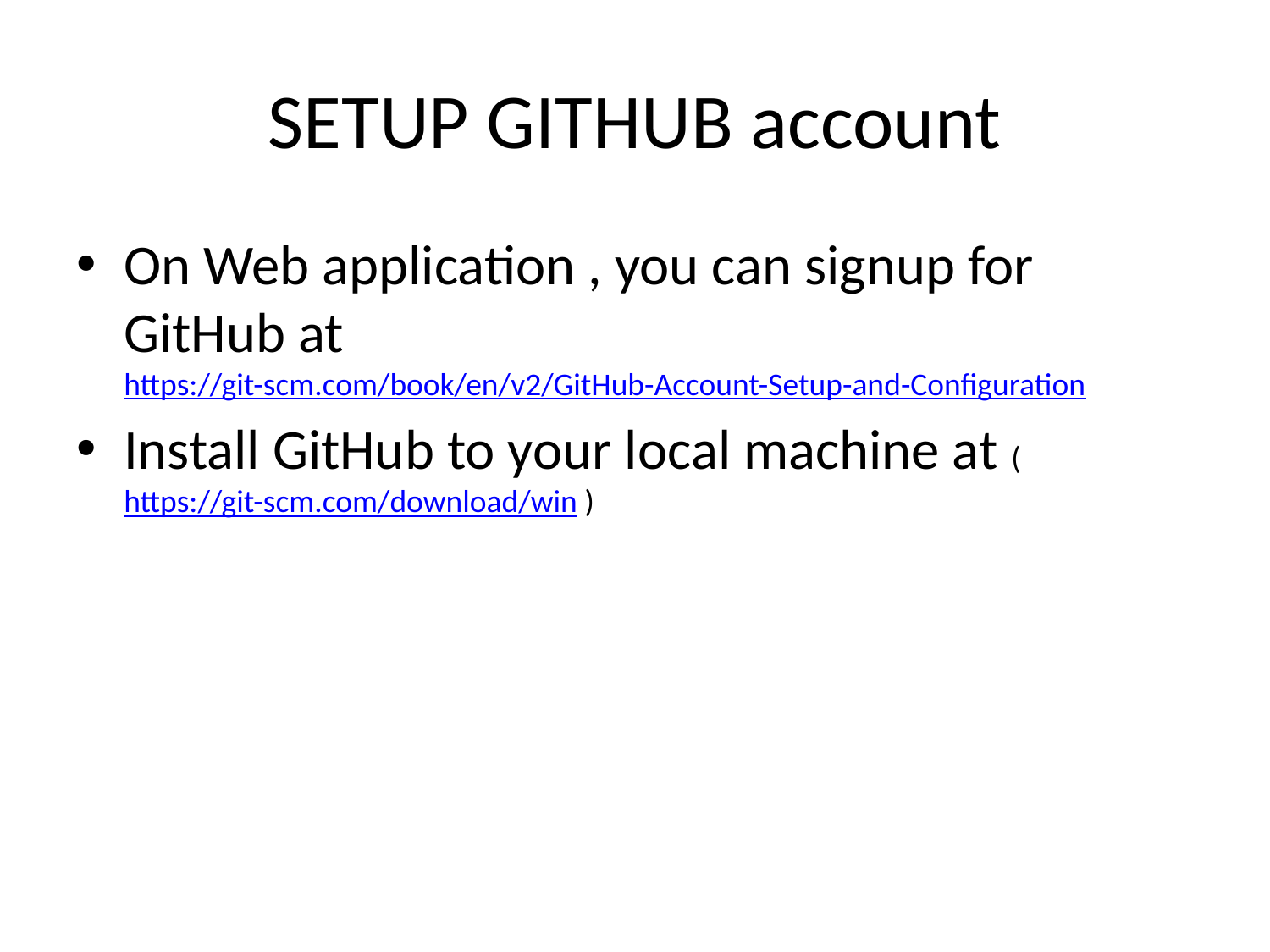

# SETUP GITHUB account
On Web application , you can signup for GitHub at https://git-scm.com/book/en/v2/GitHub-Account-Setup-and-Configuration
Install GitHub to your local machine at (https://git-scm.com/download/win )